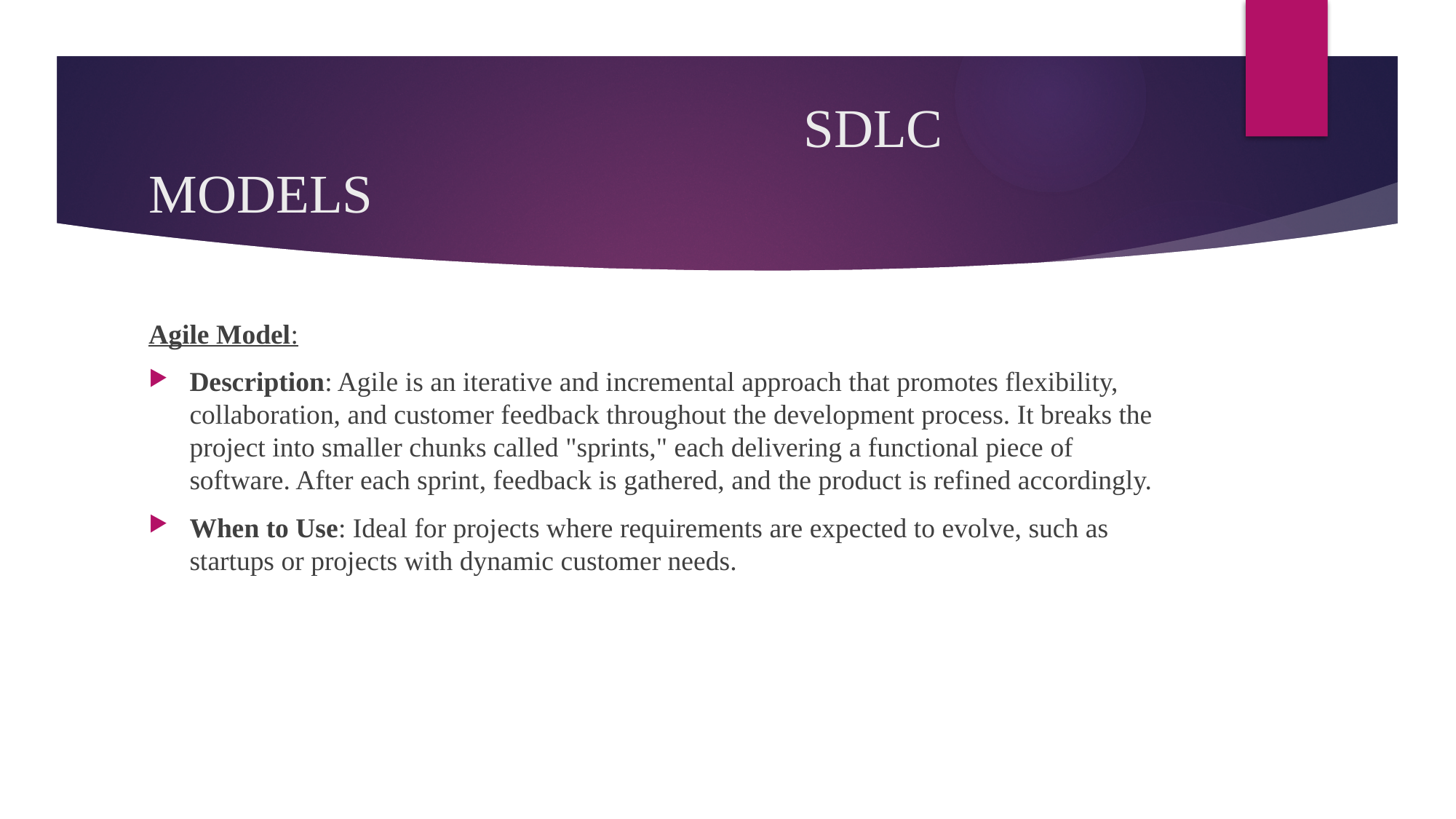

# SDLC MODELS
Agile Model:
Description: Agile is an iterative and incremental approach that promotes flexibility, collaboration, and customer feedback throughout the development process. It breaks the project into smaller chunks called "sprints," each delivering a functional piece of software. After each sprint, feedback is gathered, and the product is refined accordingly.
When to Use: Ideal for projects where requirements are expected to evolve, such as startups or projects with dynamic customer needs.